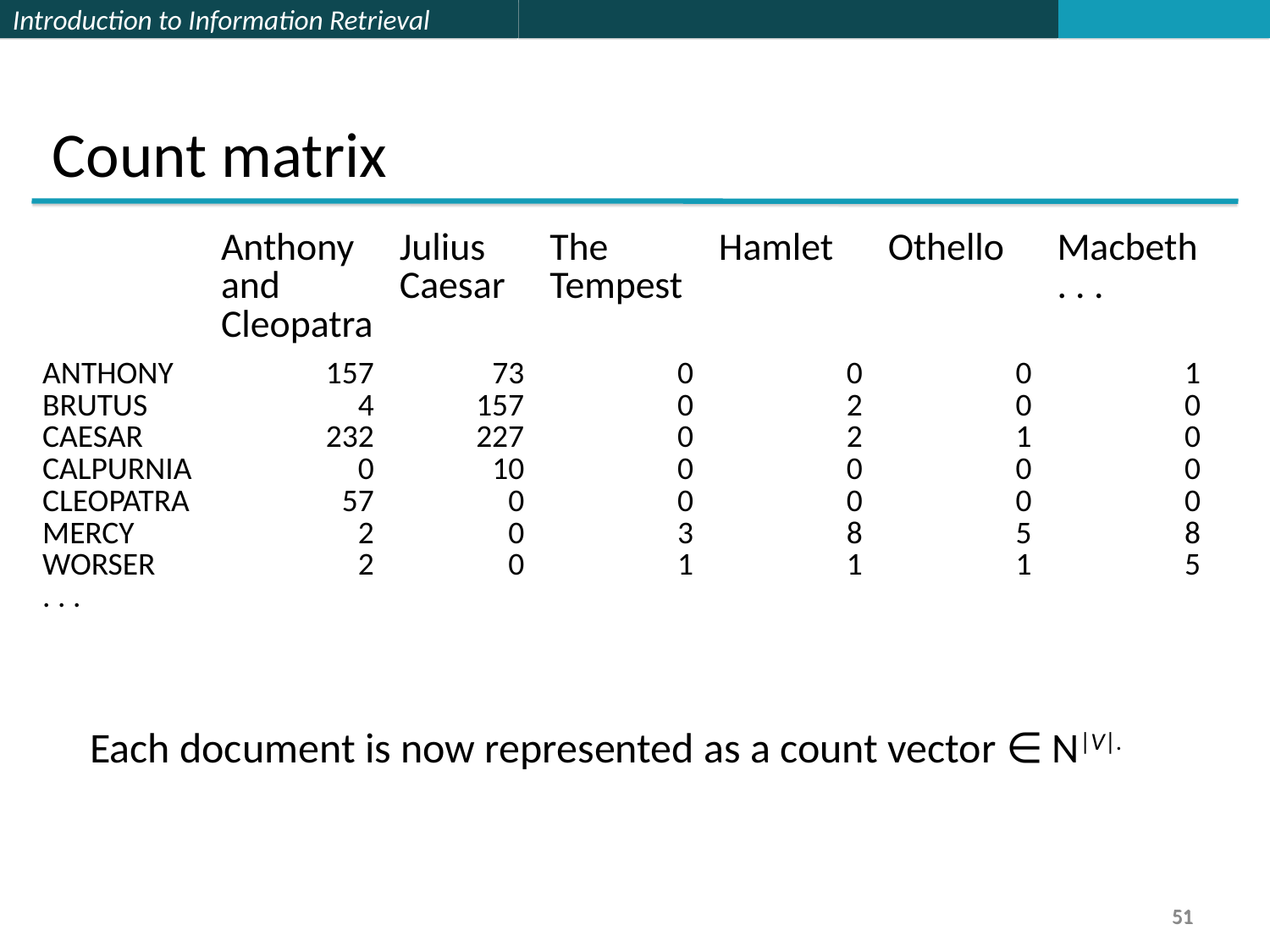

Count matrix
|  | Anthony and Cleopatra | Julius Caesar | The Tempest | Hamlet | Othello | Macbeth . . . |
| --- | --- | --- | --- | --- | --- | --- |
| ANTHONY BRUTUS CAESAR CALPURNIA CLEOPATRA MERCY WORSER . . . | 157 4 232 0 57 2 2 | 73 157 227 10 0 0 0 | 0 0 0 0 0 3 1 | 0 2 2 0 0 8 1 | 0 0 1 0 0 5 1 | 1 0 0 0 0 8 5 |
     Each document is now represented as a count vector ∈ N|V|.
51
51